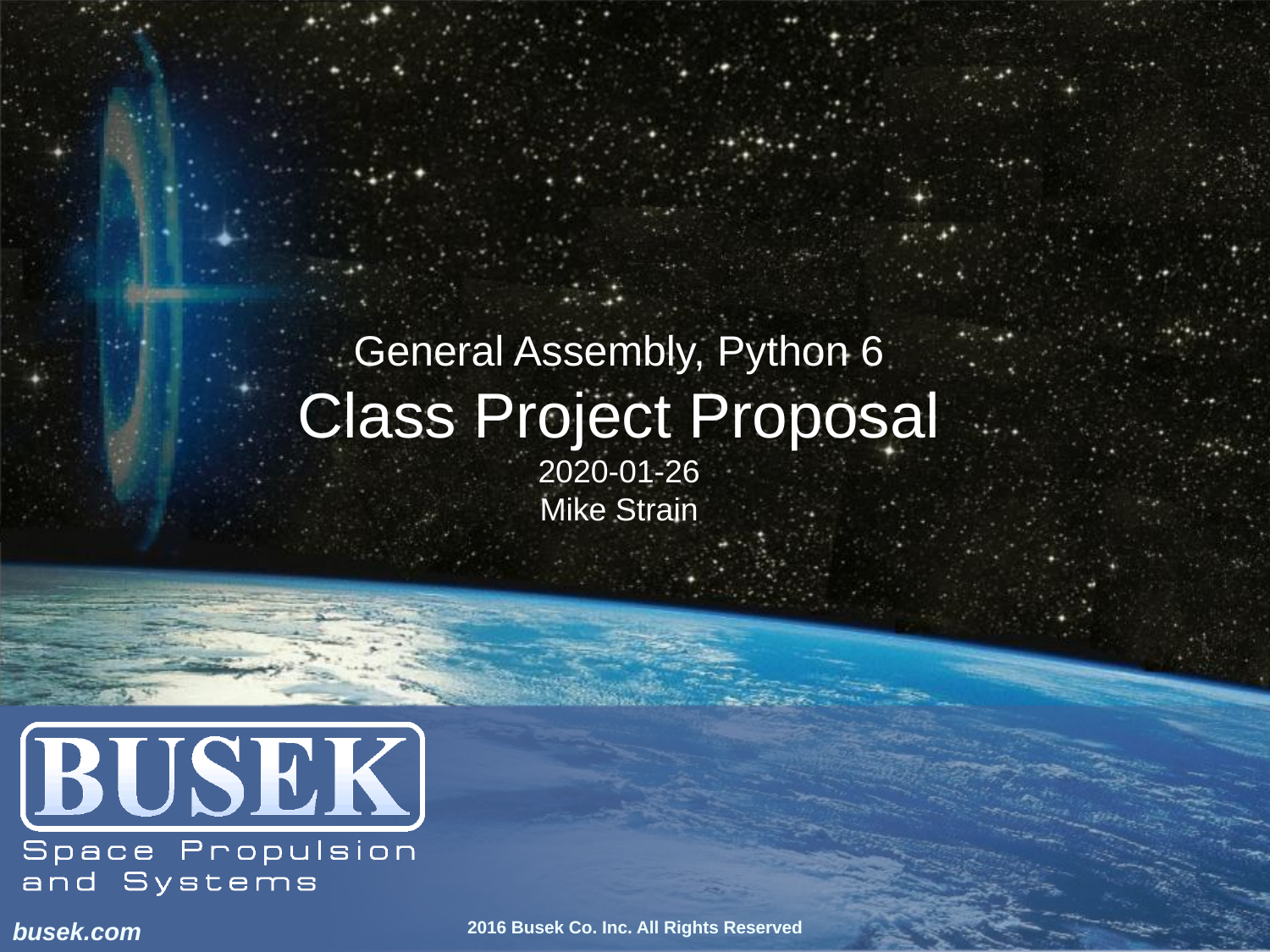

# General Assembly, Python 6 Class Project Proposal 2020-01-26 Mike Strain